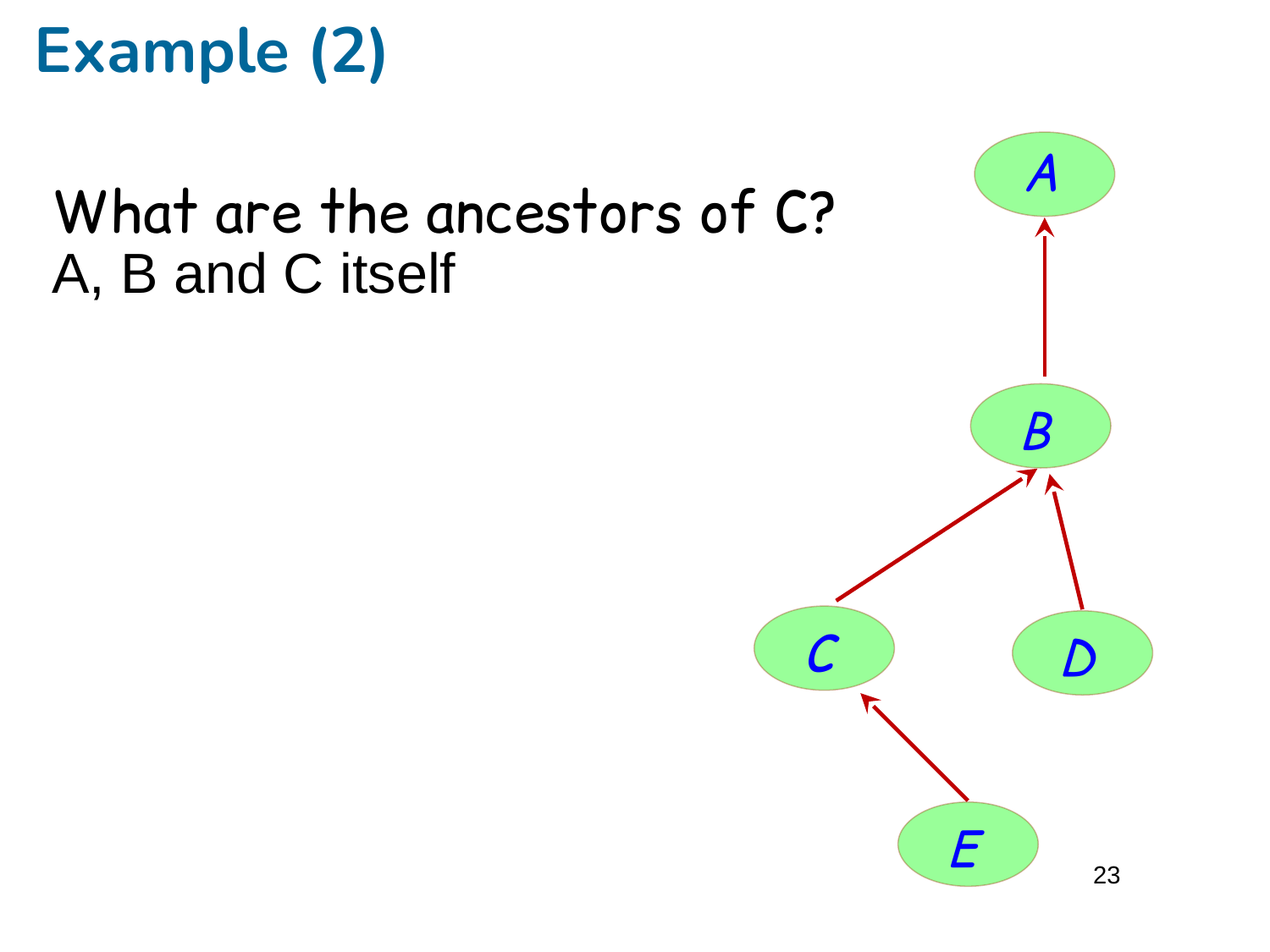

Example (2)

A
What are the ancestors of C?
A, B and C itself

B

C
D

E
23